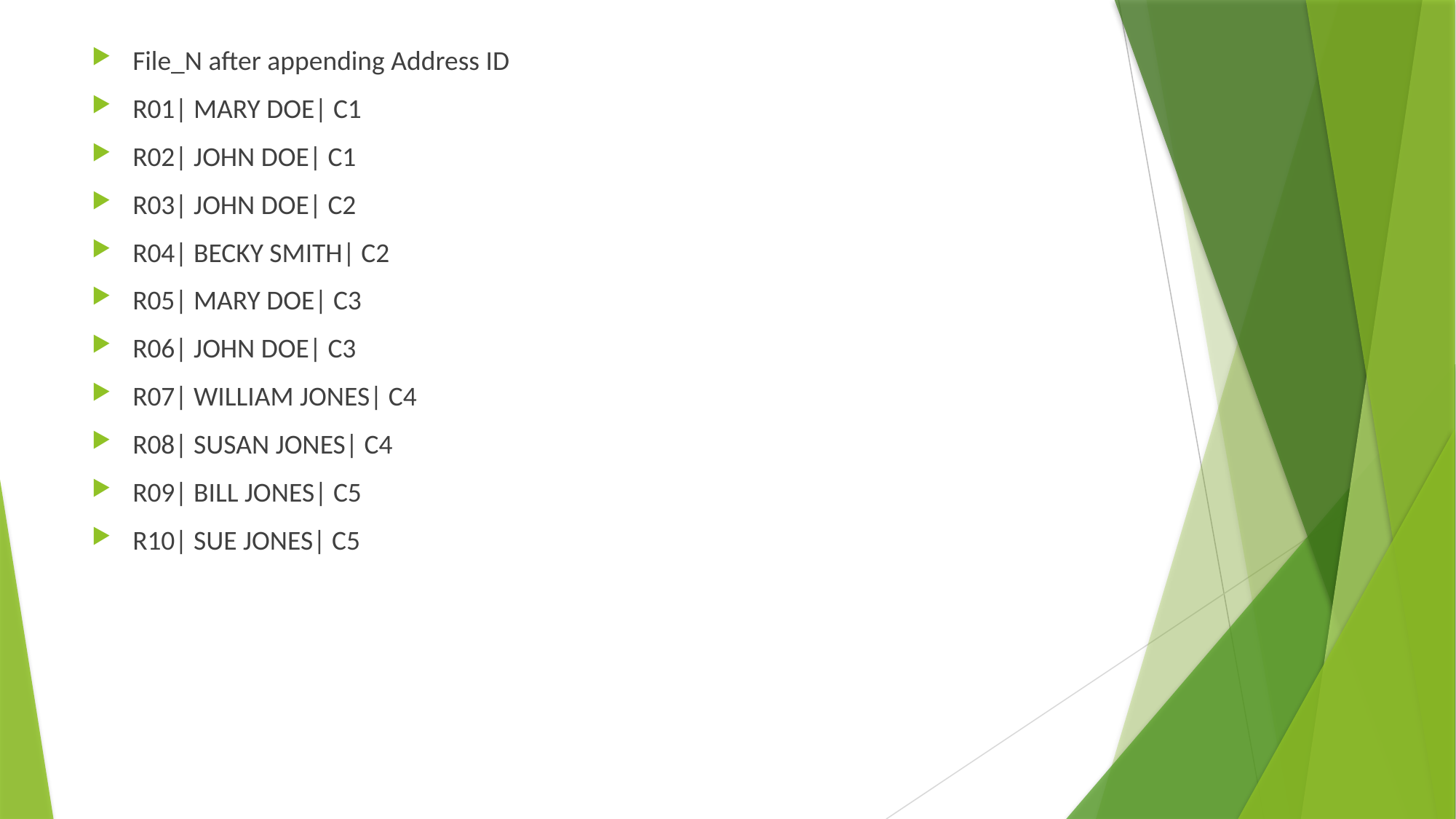

File_N after appending Address ID
R01| MARY DOE| C1
R02| JOHN DOE| C1
R03| JOHN DOE| C2
R04| BECKY SMITH| C2
R05| MARY DOE| C3
R06| JOHN DOE| C3
R07| WILLIAM JONES| C4
R08| SUSAN JONES| C4
R09| BILL JONES| C5
R10| SUE JONES| C5